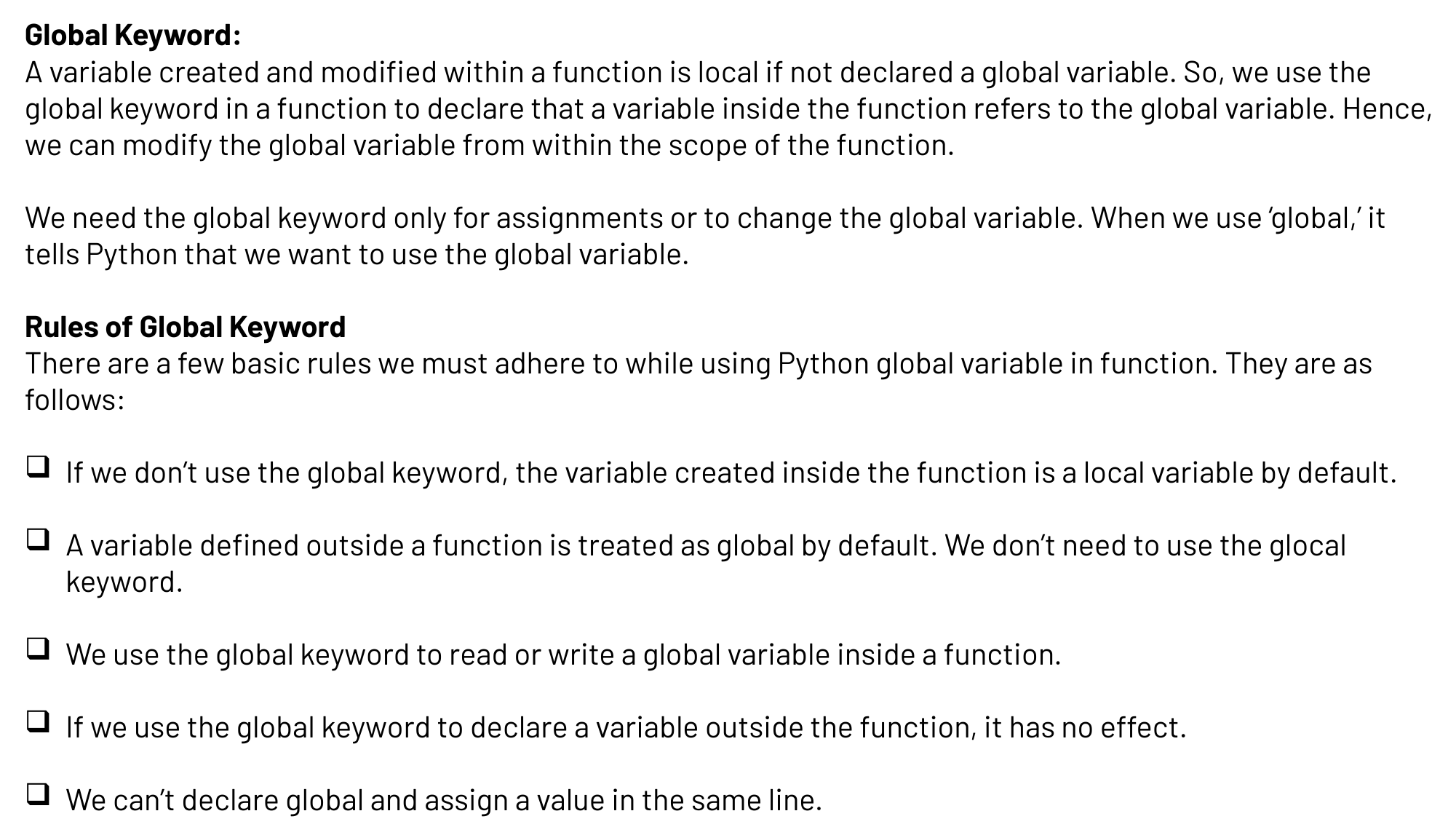

Global Keyword:
A variable created and modified within a function is local if not declared a global variable. So, we use the global keyword in a function to declare that a variable inside the function refers to the global variable. Hence, we can modify the global variable from within the scope of the function.

We need the global keyword only for assignments or to change the global variable. When we use ‘global,’ it tells Python that we want to use the global variable.

Rules of Global Keyword
There are a few basic rules we must adhere to while using Python global variable in function. They are as follows:

If we don’t use the global keyword, the variable created inside the function is a local variable by default.

A variable defined outside a function is treated as global by default. We don’t need to use the glocal keyword.

We use the global keyword to read or write a global variable inside a function.

If we use the global keyword to declare a variable outside the function, it has no effect.

We can’t declare global and assign a value in the same line.